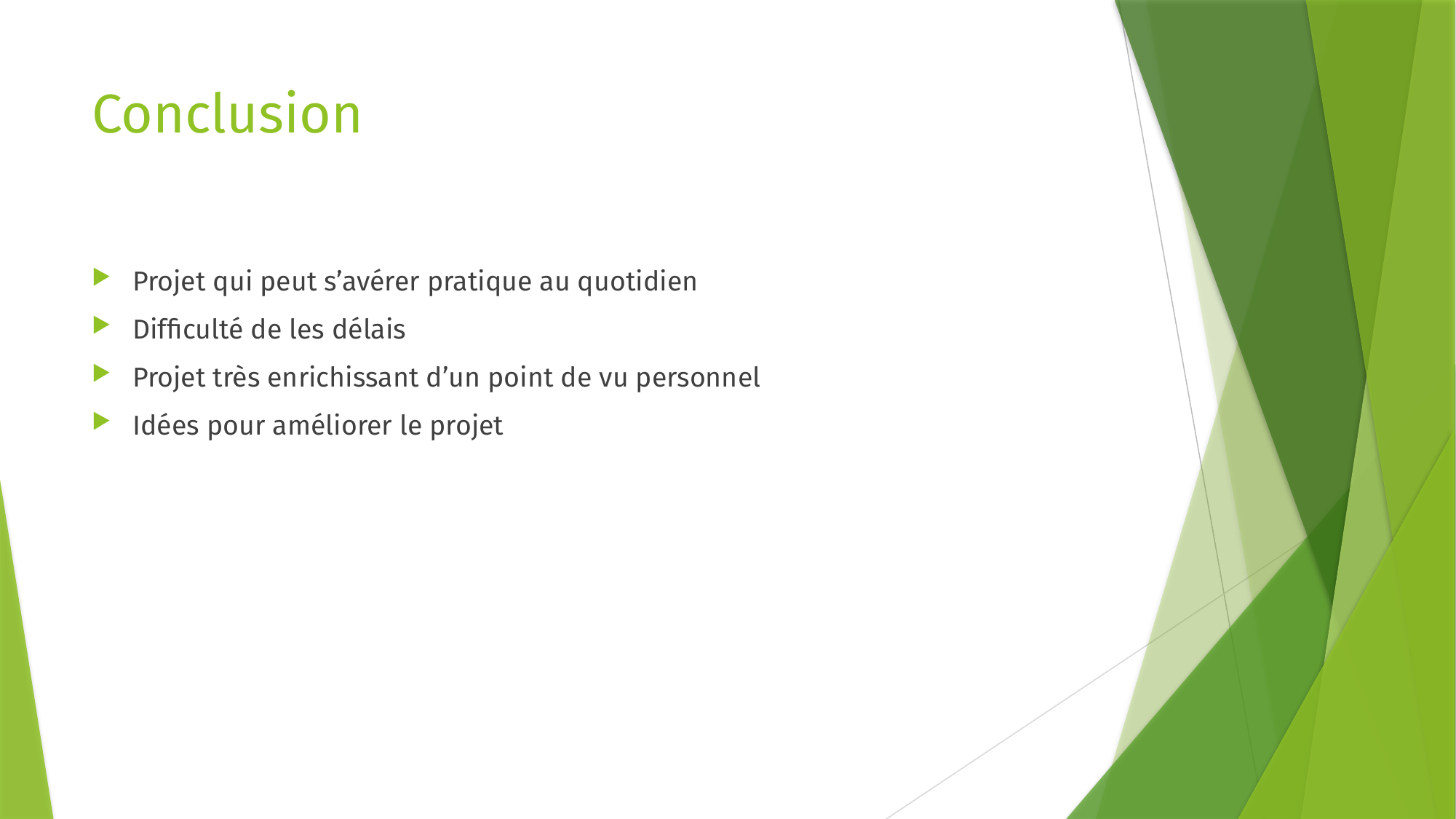

# Conclusion
Projet qui peut s’avérer pratique au quotidien
Difficulté de les délais
Projet très enrichissant d’un point de vu personnel
Idées pour améliorer le projet